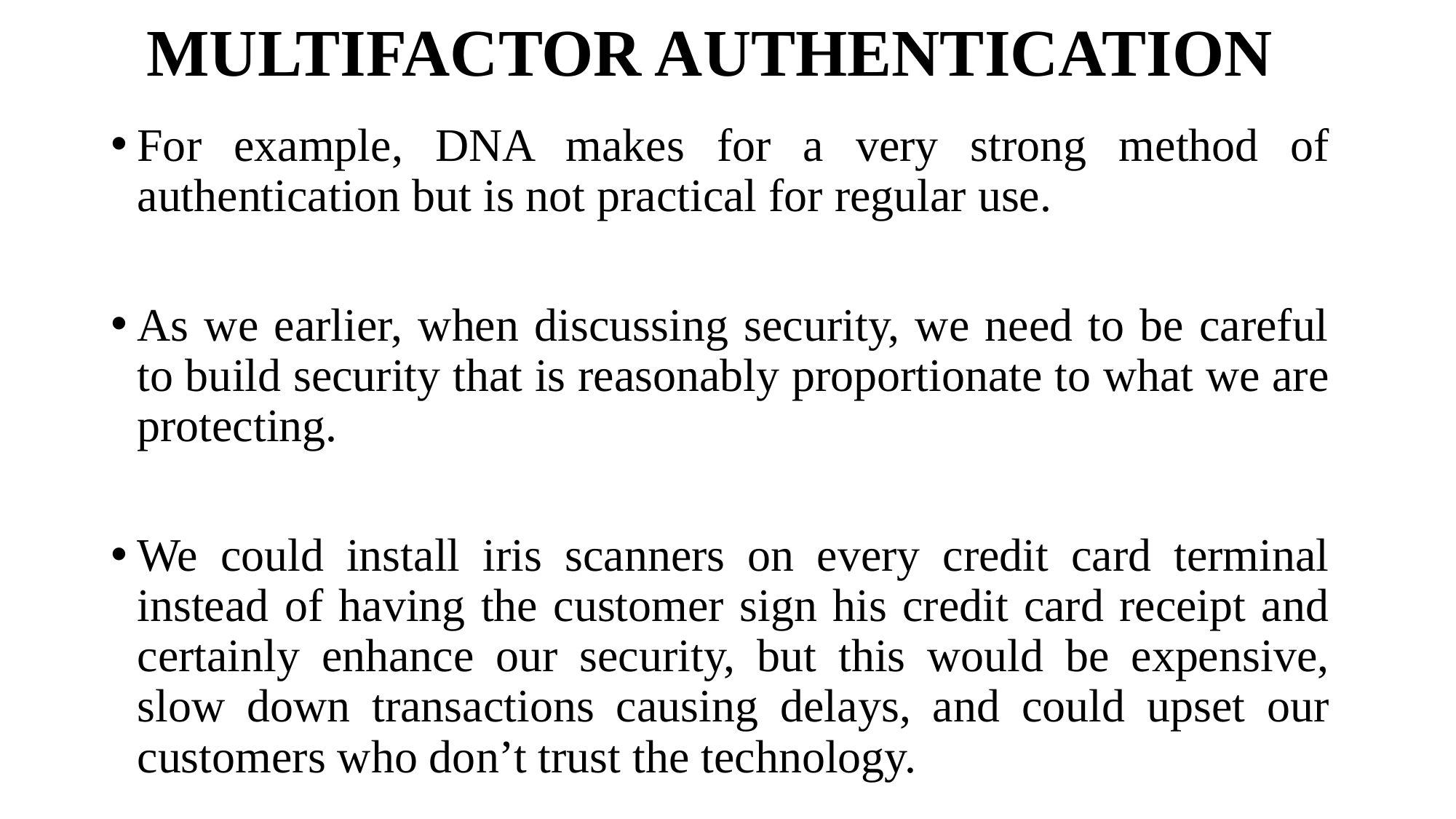

# MULTIFACTOR AUTHENTICATION
For example, DNA makes for a very strong method of authentication but is not practical for regular use.

As we earlier, when discussing security, we need to be careful to build security that is reasonably proportionate to what we are protecting.

We could install iris scanners on every credit card terminal instead of having the customer sign his credit card receipt and certainly enhance our security, but this would be expensive, slow down transactions causing delays, and could upset our customers who don’t trust the technology.